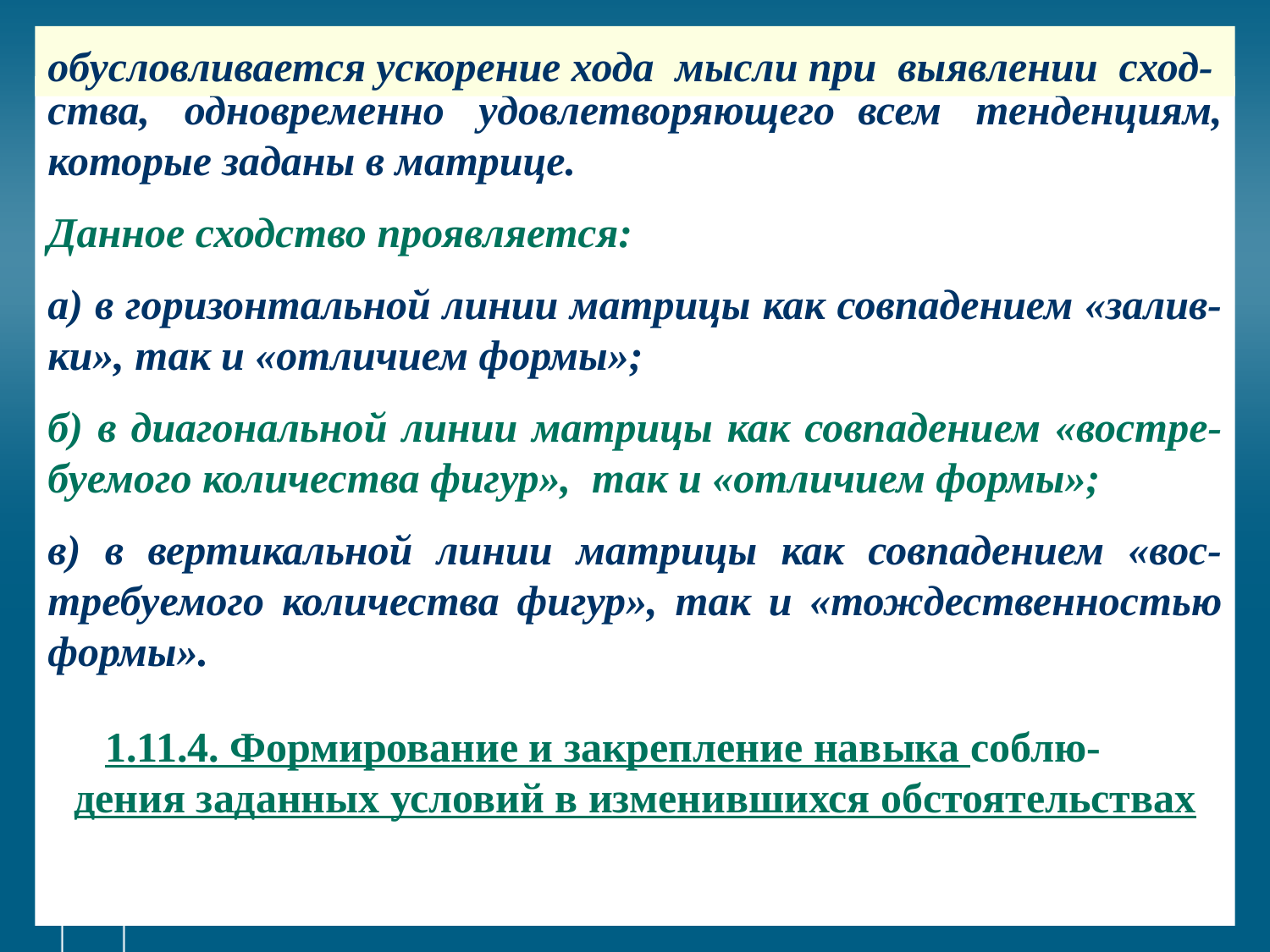

# обусловливается ускорение хода  мысли при  выявлении  сход-
ства,   одновременно   удовлетворяющего  всем   тенденциям, которые заданы в матрице.
Данное сходство проявляется:
а) в горизонтальной линии матрицы как совпадением «залив-ки», так и «отличием формы»;
б) в диагональной линии матрицы как совпадением «востре-буемого количества фигур»,  так и «отличием формы»;
в) в вертикальной линии матрицы как совпадением «вос-требуемого количества фигур», так и «тождественностью формы».

1.11.4. Формирование и закрепление навыка соблю-       дения заданных условий в изменившихся обстоятельствах